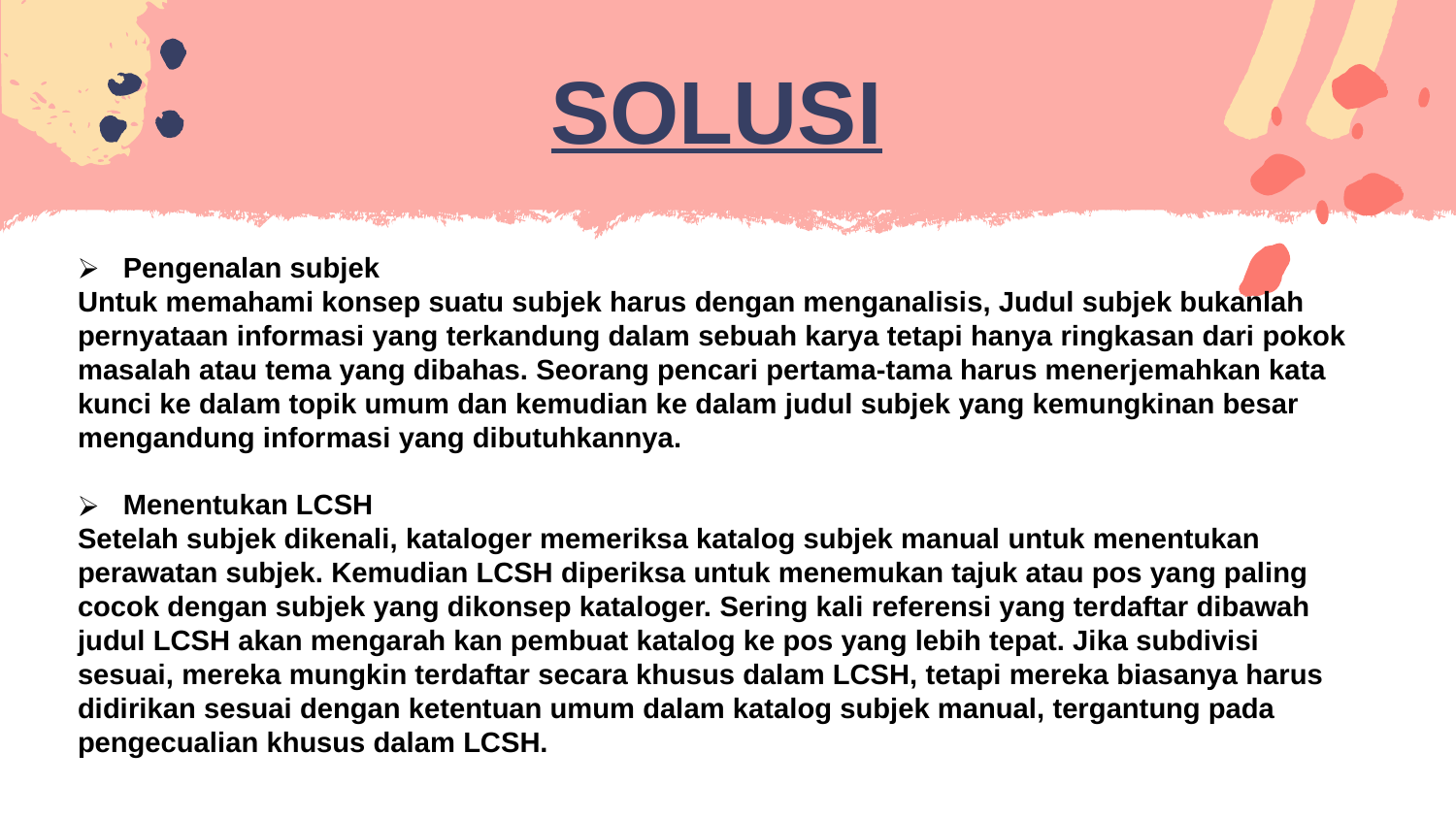

# SOLUSI
Pengenalan subjek
Untuk memahami konsep suatu subjek harus dengan menganalisis, Judul subjek bukanlah pernyataan informasi yang terkandung dalam sebuah karya tetapi hanya ringkasan dari pokok masalah atau tema yang dibahas. Seorang pencari pertama-tama harus menerjemahkan kata kunci ke dalam topik umum dan kemudian ke dalam judul subjek yang kemungkinan besar mengandung informasi yang dibutuhkannya.

Menentukan LCSH
Setelah subjek dikenali, kataloger memeriksa katalog subjek manual untuk menentukan perawatan subjek. Kemudian LCSH diperiksa untuk menemukan tajuk atau pos yang paling cocok dengan subjek yang dikonsep kataloger. Sering kali referensi yang terdaftar dibawah judul LCSH akan mengarah kan pembuat katalog ke pos yang lebih tepat. Jika subdivisi sesuai, mereka mungkin terdaftar secara khusus dalam LCSH, tetapi mereka biasanya harus didirikan sesuai dengan ketentuan umum dalam katalog subjek manual, tergantung pada pengecualian khusus dalam LCSH.